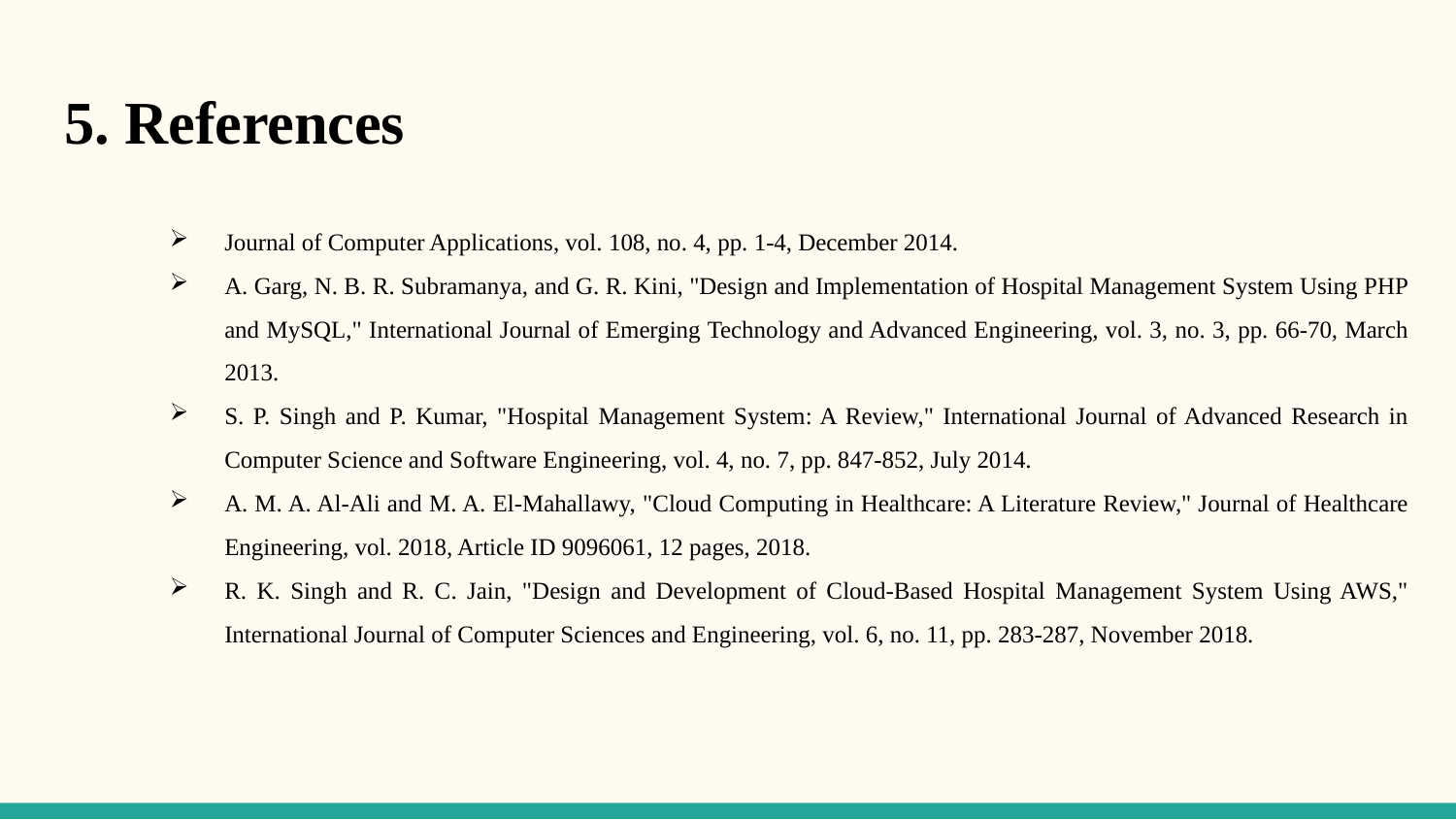

# 5. References
Journal of Computer Applications, vol. 108, no. 4, pp. 1-4, December 2014.
A. Garg, N. B. R. Subramanya, and G. R. Kini, "Design and Implementation of Hospital Management System Using PHP and MySQL," International Journal of Emerging Technology and Advanced Engineering, vol. 3, no. 3, pp. 66-70, March 2013.
S. P. Singh and P. Kumar, "Hospital Management System: A Review," International Journal of Advanced Research in Computer Science and Software Engineering, vol. 4, no. 7, pp. 847-852, July 2014.
A. M. A. Al-Ali and M. A. El-Mahallawy, "Cloud Computing in Healthcare: A Literature Review," Journal of Healthcare Engineering, vol. 2018, Article ID 9096061, 12 pages, 2018.
R. K. Singh and R. C. Jain, "Design and Development of Cloud-Based Hospital Management System Using AWS," International Journal of Computer Sciences and Engineering, vol. 6, no. 11, pp. 283-287, November 2018.